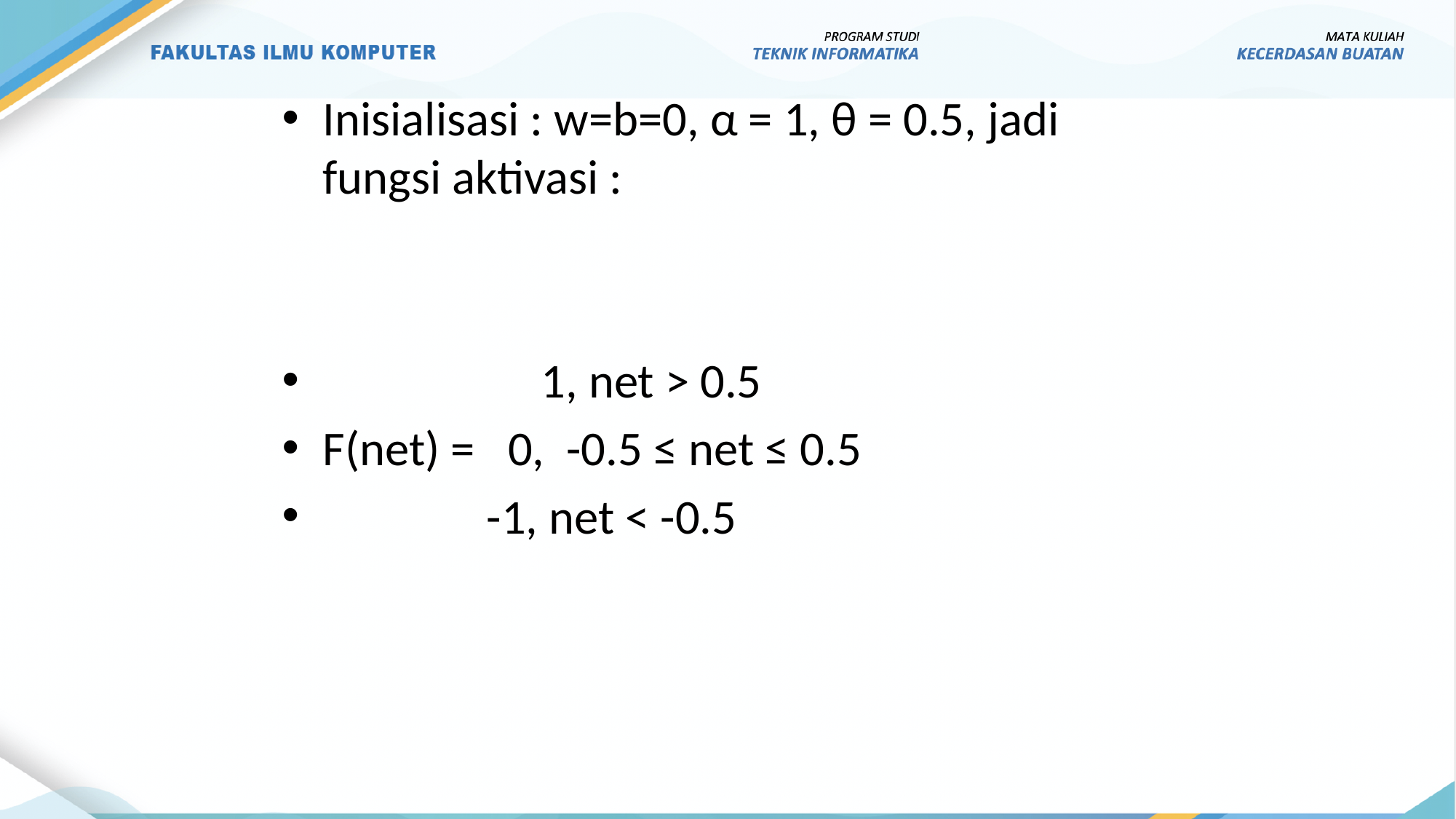

Inisialisasi : w=b=0, α = 1, θ = 0.5, jadi fungsi aktivasi :

		1, net > 0.5
F(net) =   0,  -0.5 ≤ net ≤ 0.5
               -1, net < -0.5